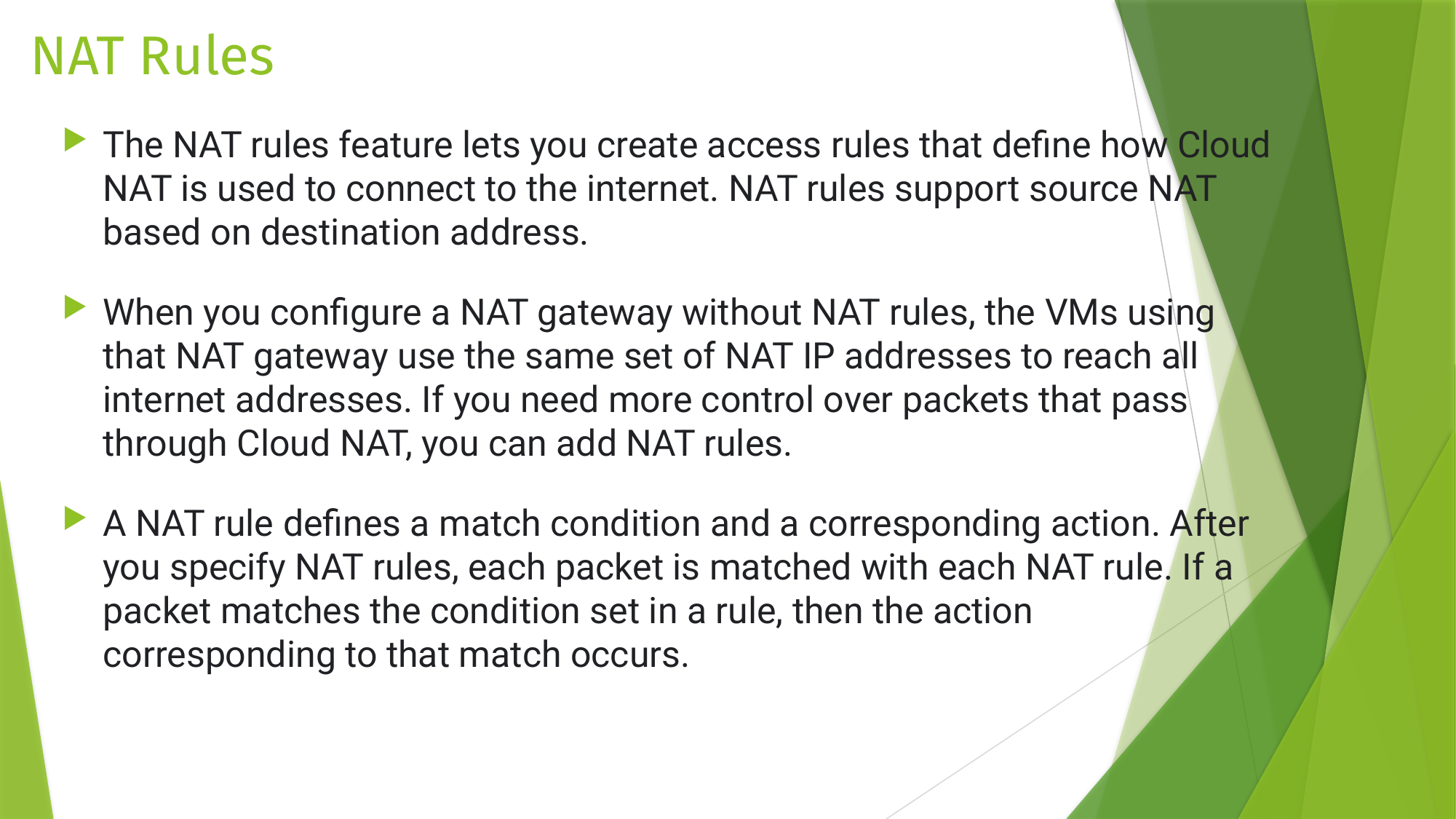

# NAT Rules
The NAT rules feature lets you create access rules that define how Cloud NAT is used to connect to the internet. NAT rules support source NAT based on destination address.
When you configure a NAT gateway without NAT rules, the VMs using that NAT gateway use the same set of NAT IP addresses to reach all internet addresses. If you need more control over packets that pass through Cloud NAT, you can add NAT rules.
A NAT rule defines a match condition and a corresponding action. After you specify NAT rules, each packet is matched with each NAT rule. If a packet matches the condition set in a rule, then the action corresponding to that match occurs.